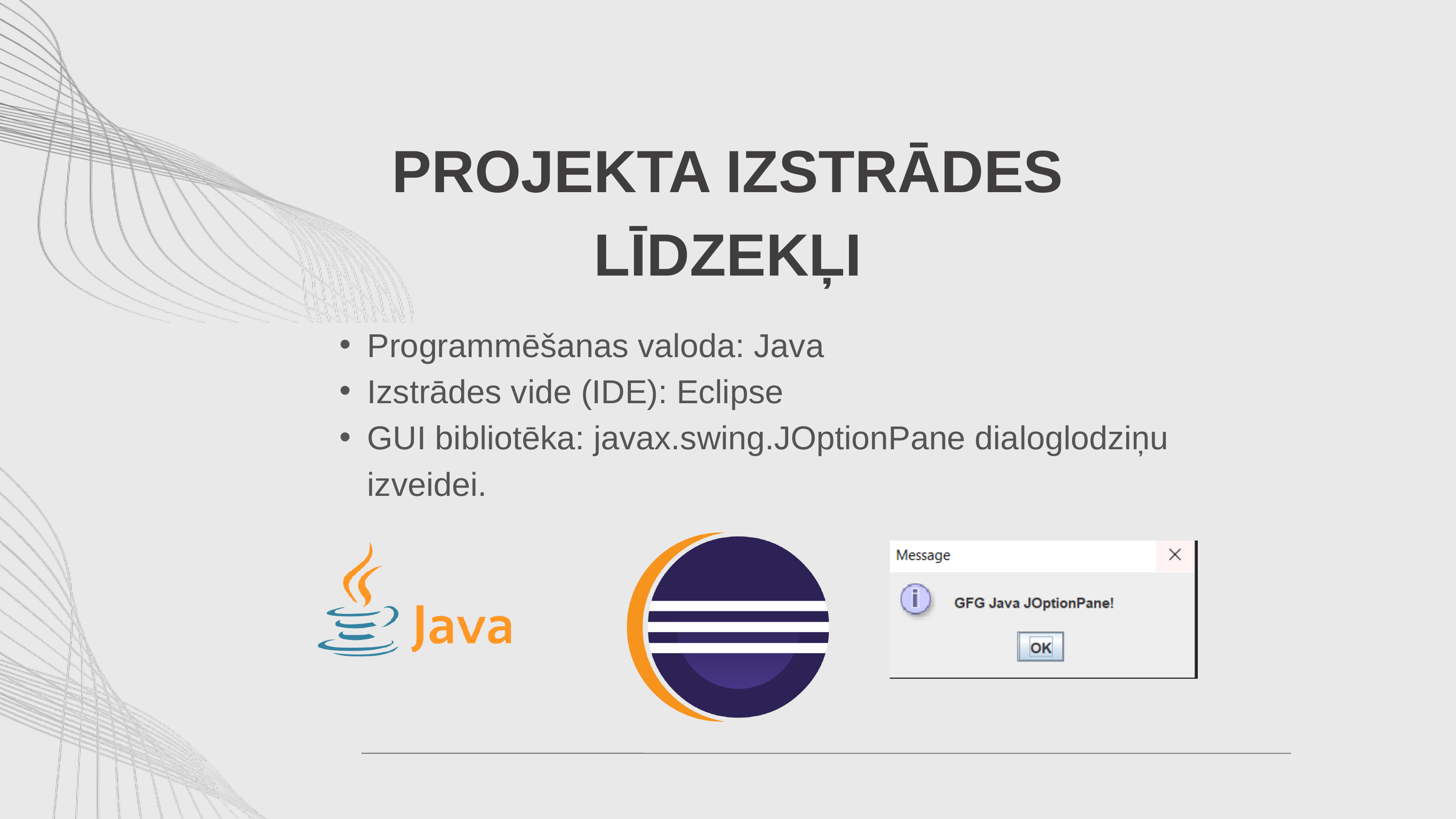

PROJEKTA IZSTRĀDES LĪDZEKĻI
Programmēšanas valoda: Java
Izstrādes vide (IDE): Eclipse
GUI bibliotēka: javax.swing.JOptionPane dialoglodziņu izveidei.